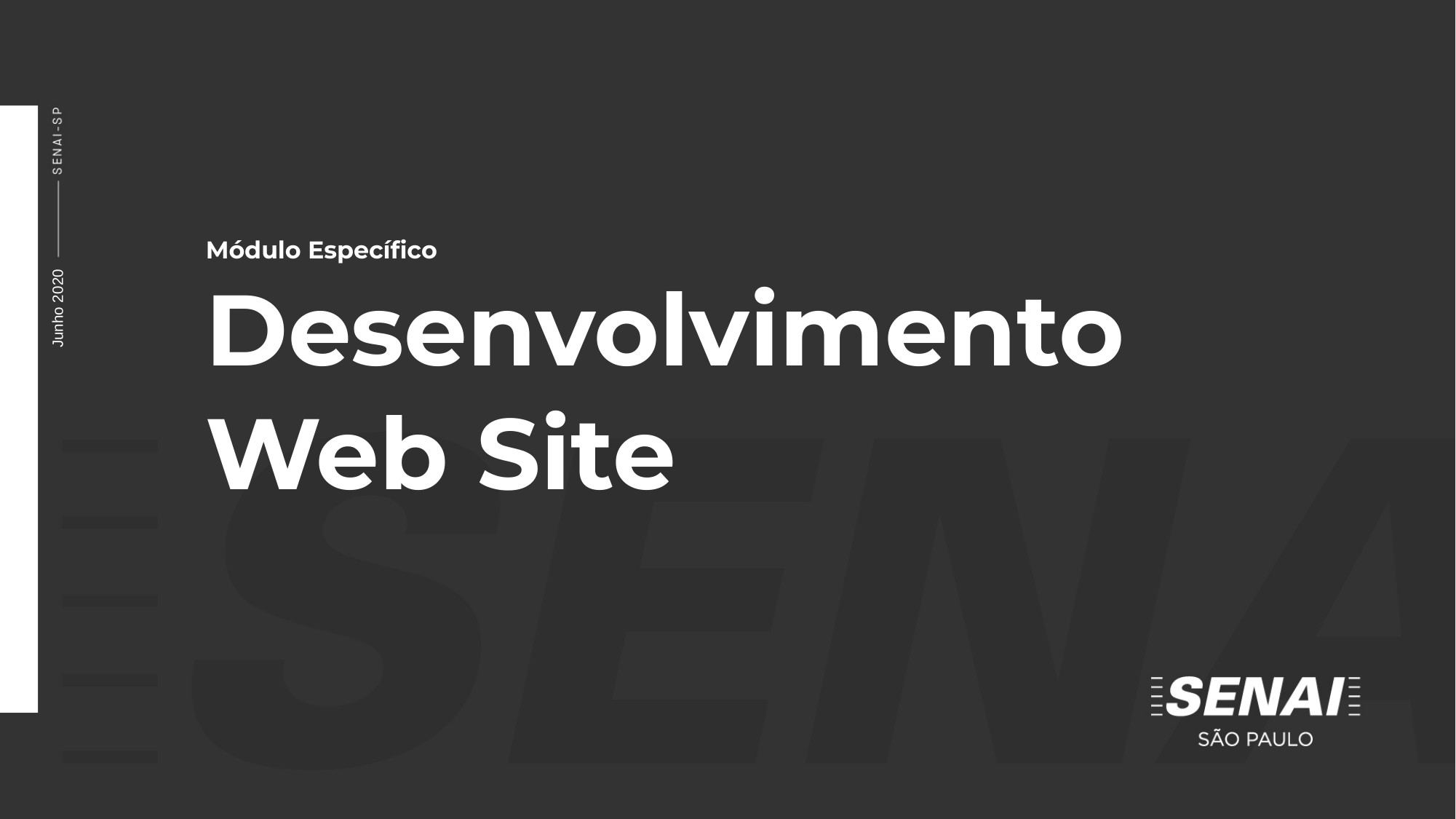

Módulo Específico
Desenvolvimento
Web Site
Junho 2020